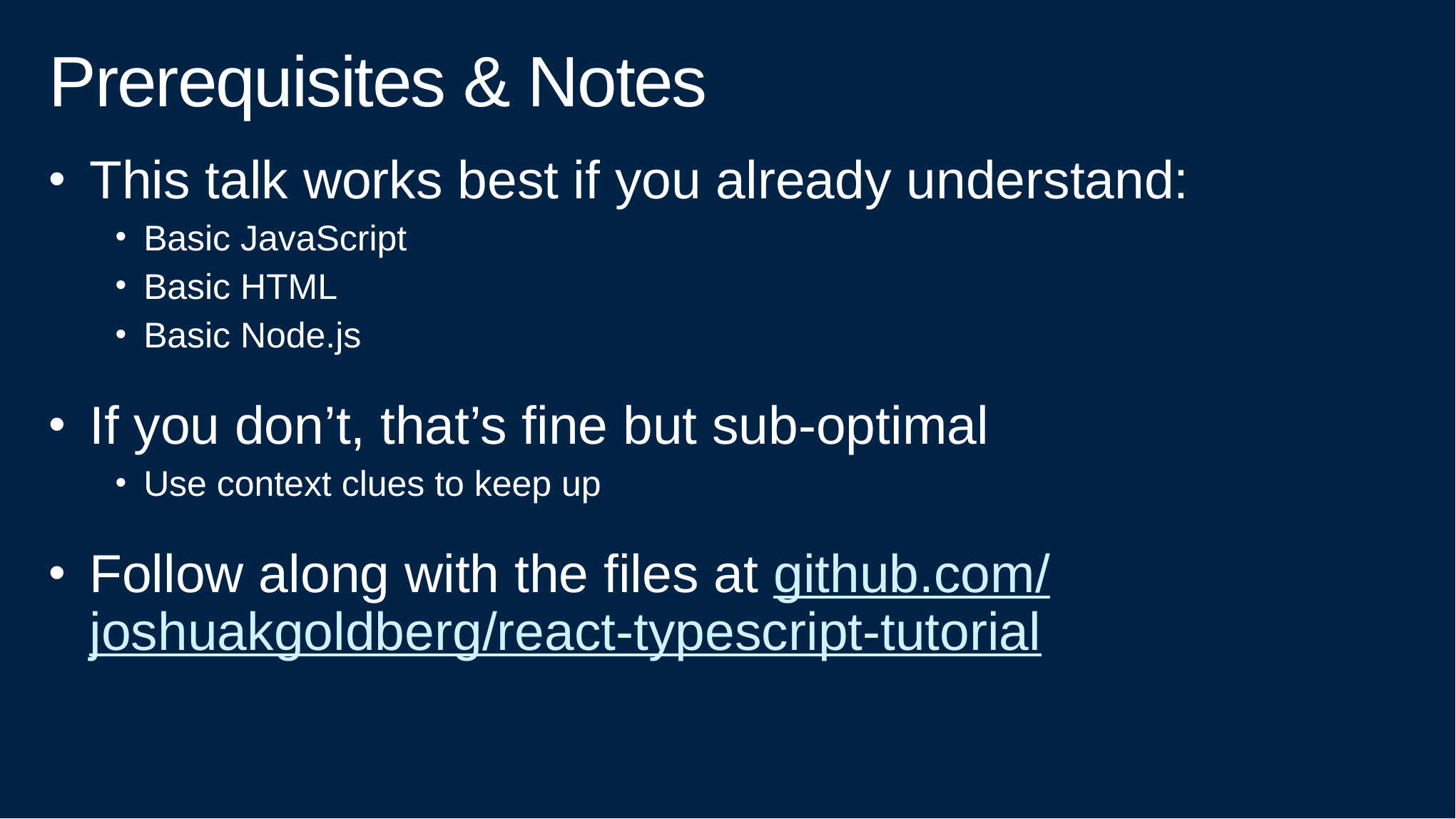

# Prerequisites & Notes
This talk works best if you already understand:
Basic JavaScript
Basic HTML
Basic Node.js
If you don’t, that’s fine but sub-optimal
Use context clues to keep up
Follow along with the files at github.com/joshuakgoldberg/react-typescript-tutorial